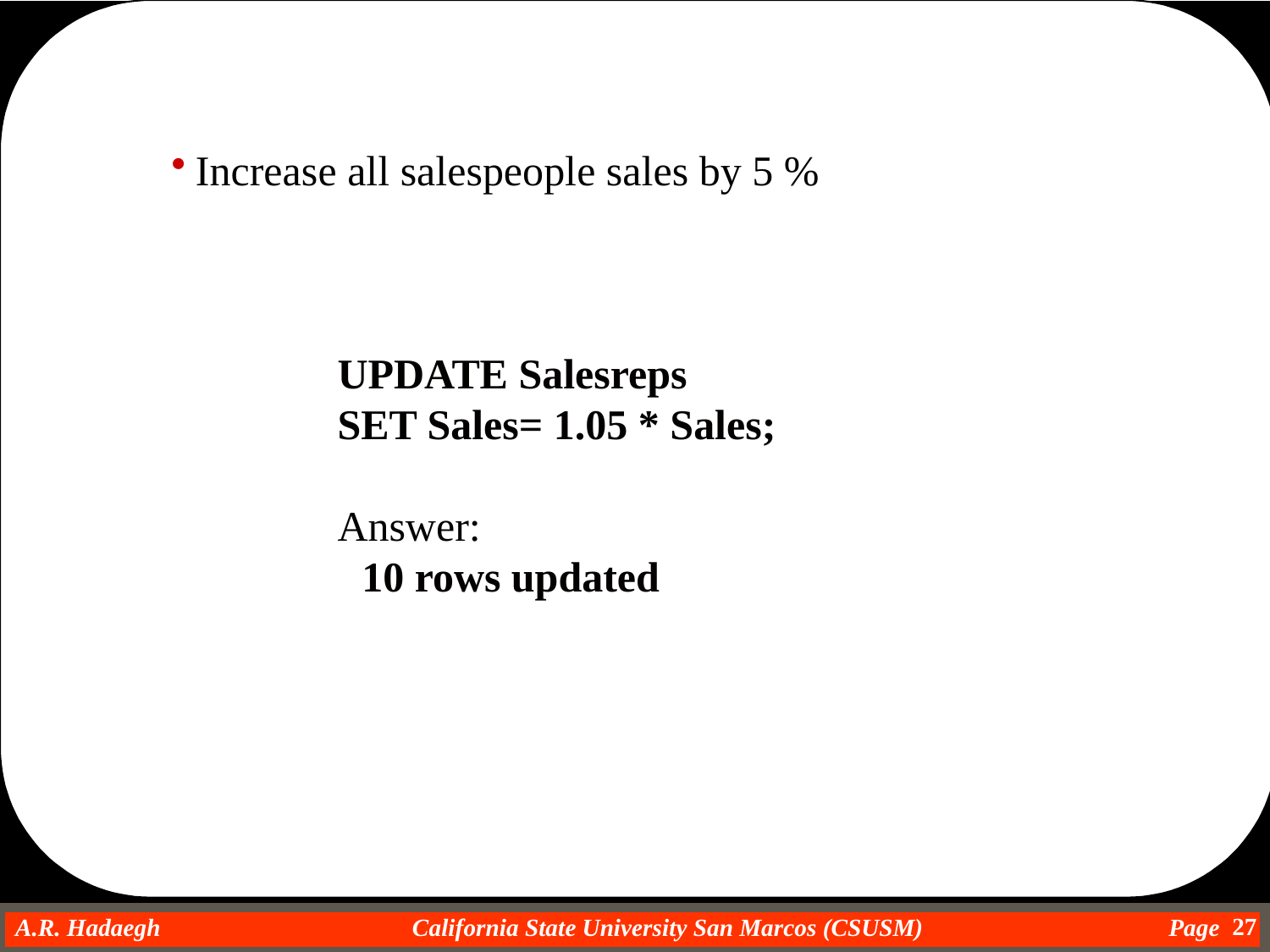

Increase all salespeople sales by 5 %

UPDATE Salesreps
SET Sales= 1.05 * Sales;

Answer:
	10 rows updated
27